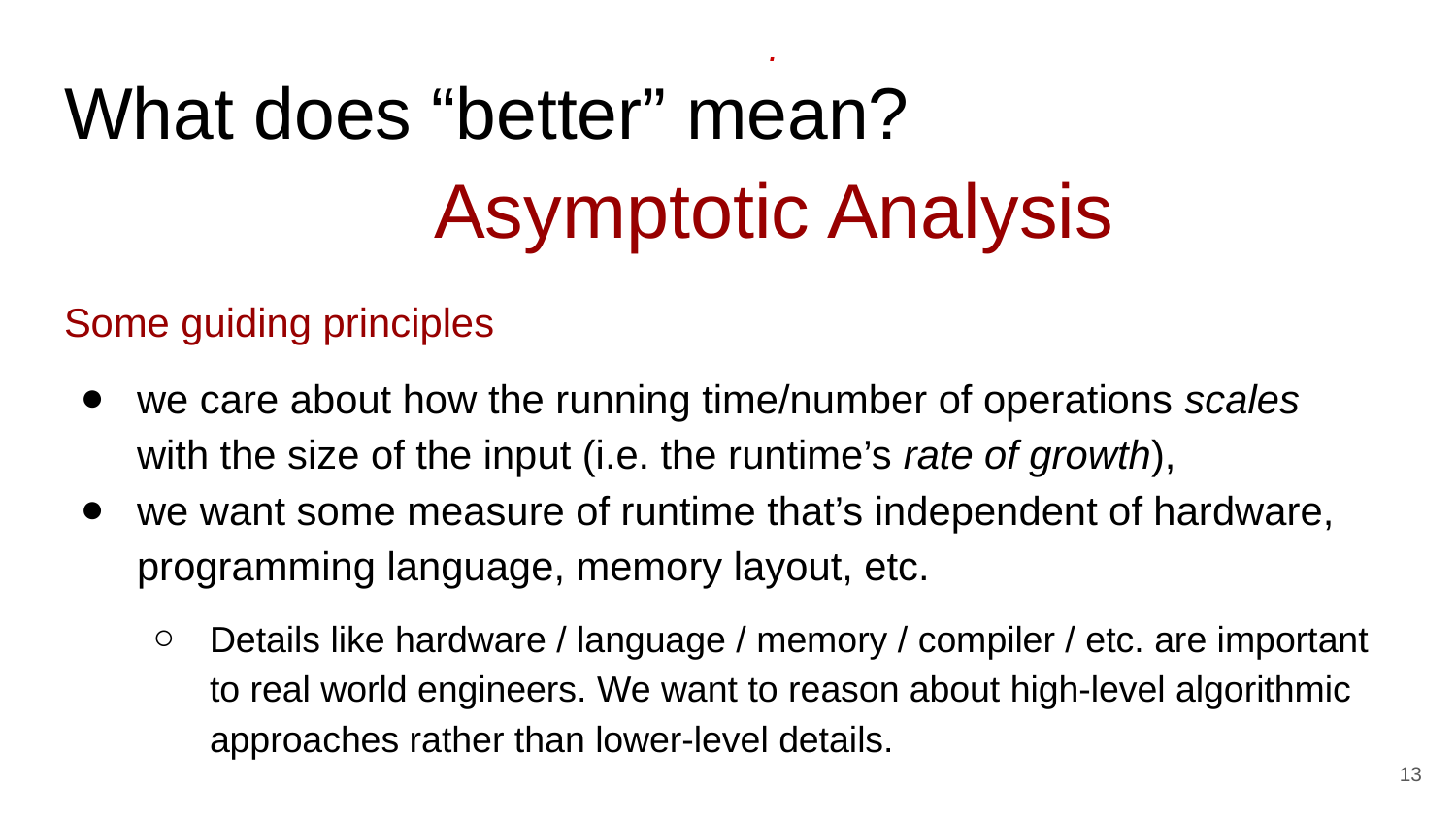

What does “better” mean?

.

Asymptotic Analysis

Some guiding principles
we care about how the running time/number of operations scales with the size of the input (i.e. the runtime’s rate of growth),
we want some measure of runtime that’s independent of hardware, programming language, memory layout, etc.
Details like hardware / language / memory / compiler / etc. are important to real world engineers. We want to reason about high-level algorithmic approaches rather than lower-level details.
13